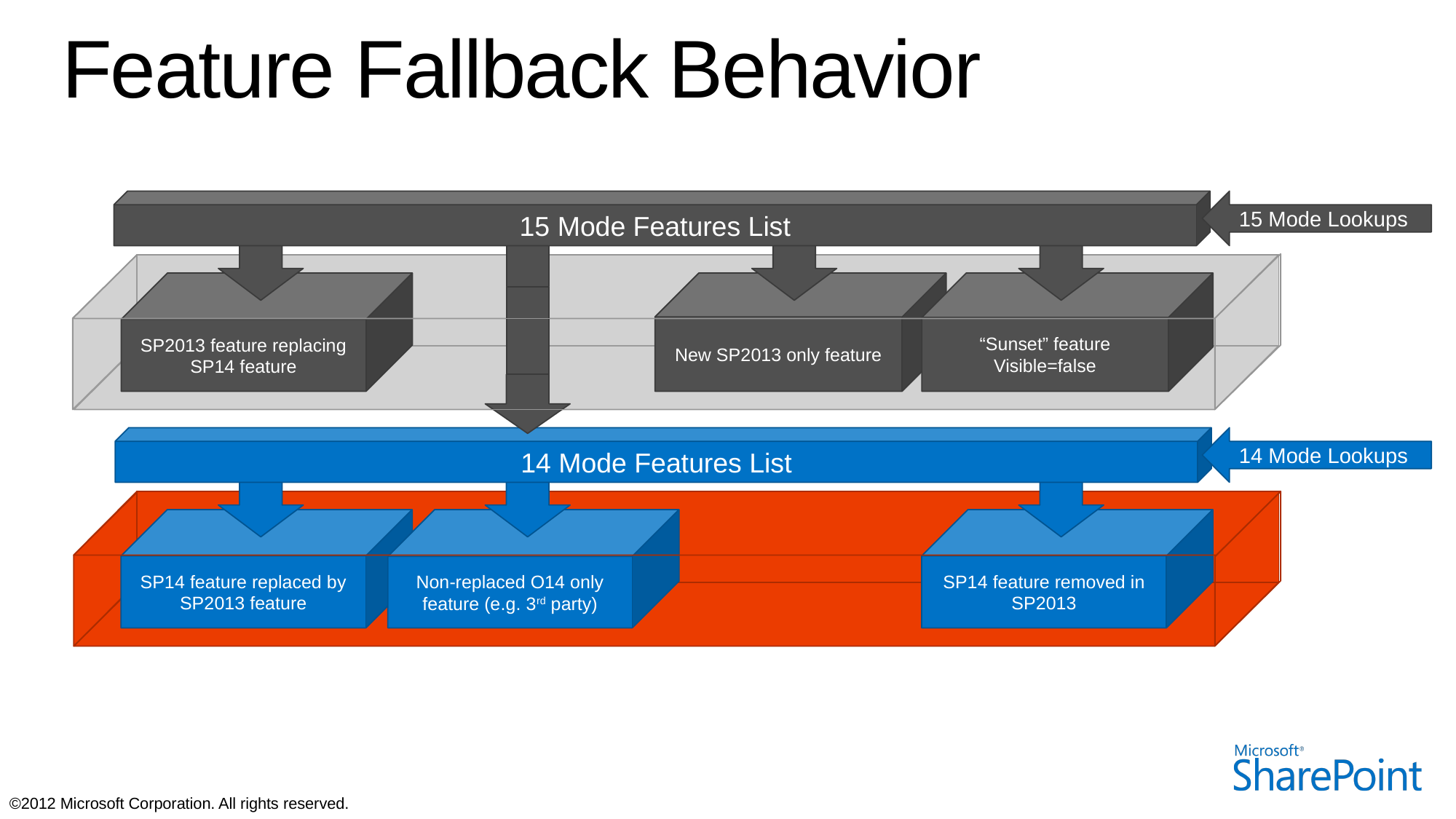

# Feature Fallback Behavior
15 Mode Features List
15 Mode Lookups

SP2013 feature replacing SP14 feature
New SP2013 only feature
“Sunset” feature Visible=false

14 Mode Features List
14 Mode Lookups

SP14 feature replaced by SP2013 feature
Non-replaced O14 only feature (e.g. 3rd party)
SP14 feature removed in SP2013